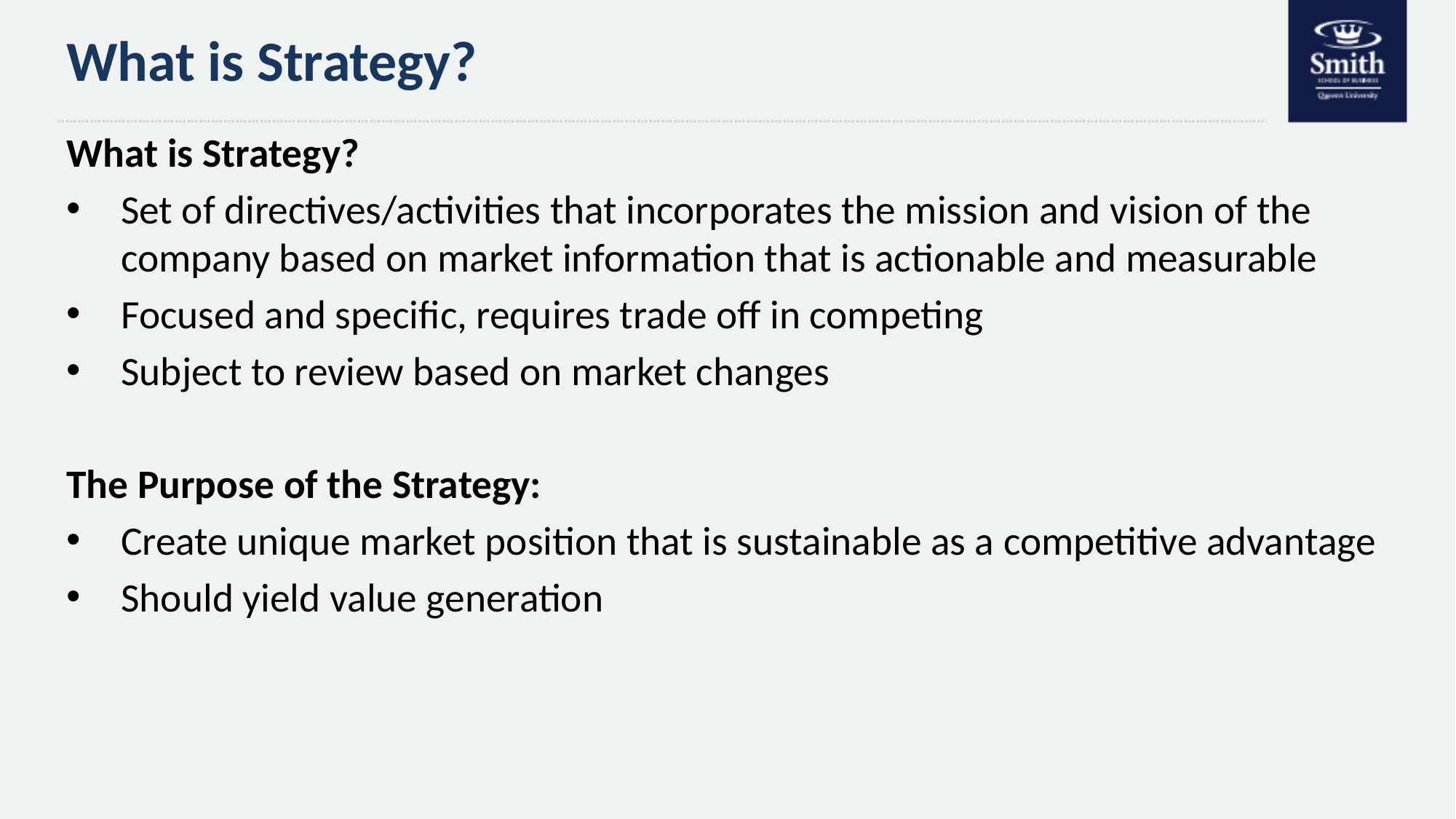

# What is Strategy?
What is Strategy?
Set of directives/activities that incorporates the mission and vision of the company based on market information that is actionable and measurable
Focused and specific, requires trade off in competing
Subject to review based on market changes

The Purpose of the Strategy:
Create unique market position that is sustainable as a competitive advantage
Should yield value generation